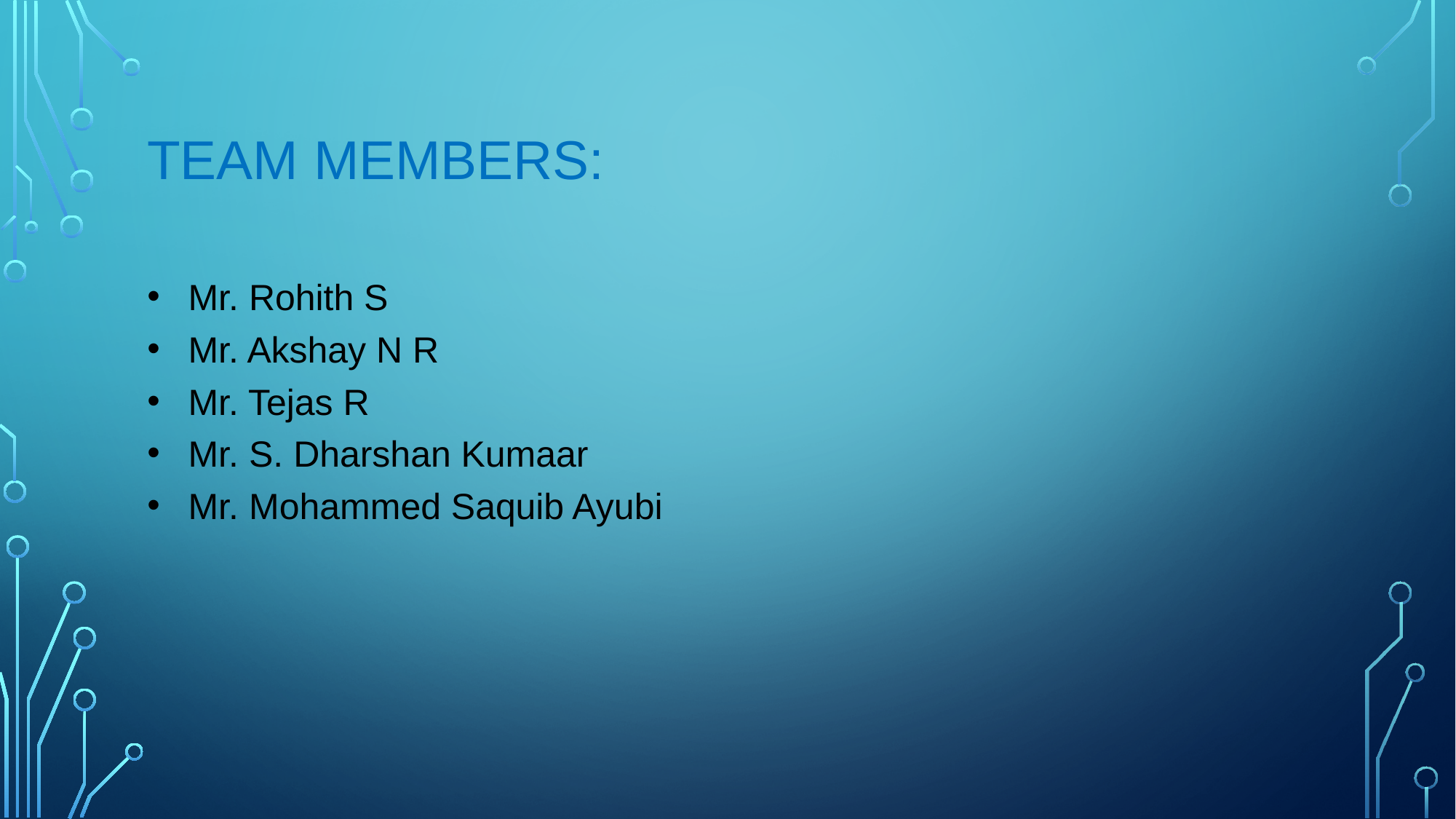

# Team Members:
Mr. Rohith S
Mr. Akshay N R
Mr. Tejas R
Mr. S. Dharshan Kumaar
Mr. Mohammed Saquib Ayubi